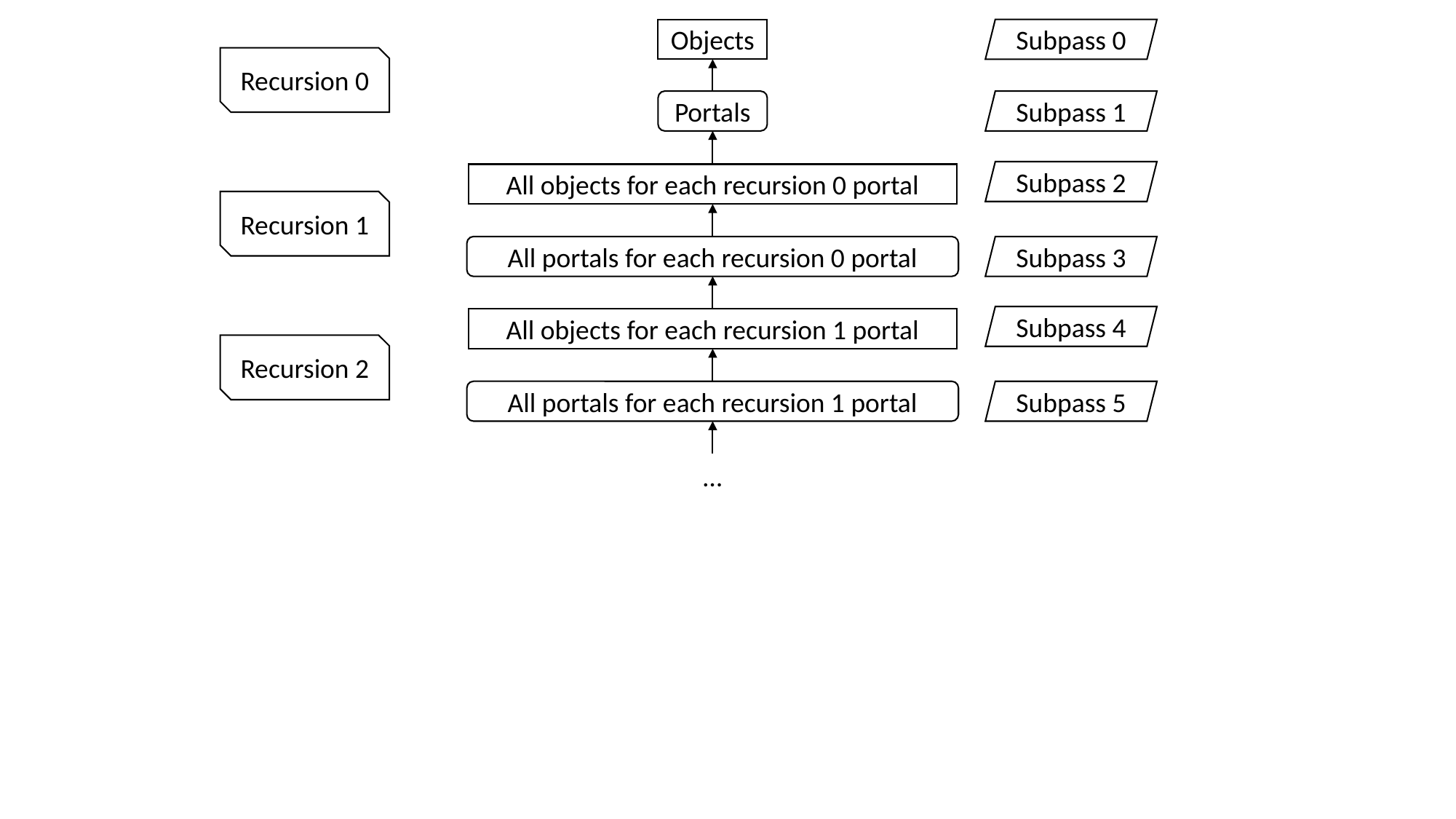

Objects
Subpass 0
Recursion 0
Portals
Subpass 1
Subpass 2
All objects for each recursion 0 portal
Recursion 1
All portals for each recursion 0 portal
Subpass 3
Subpass 4
All objects for each recursion 1 portal
Recursion 2
Subpass 5
All portals for each recursion 1 portal
…